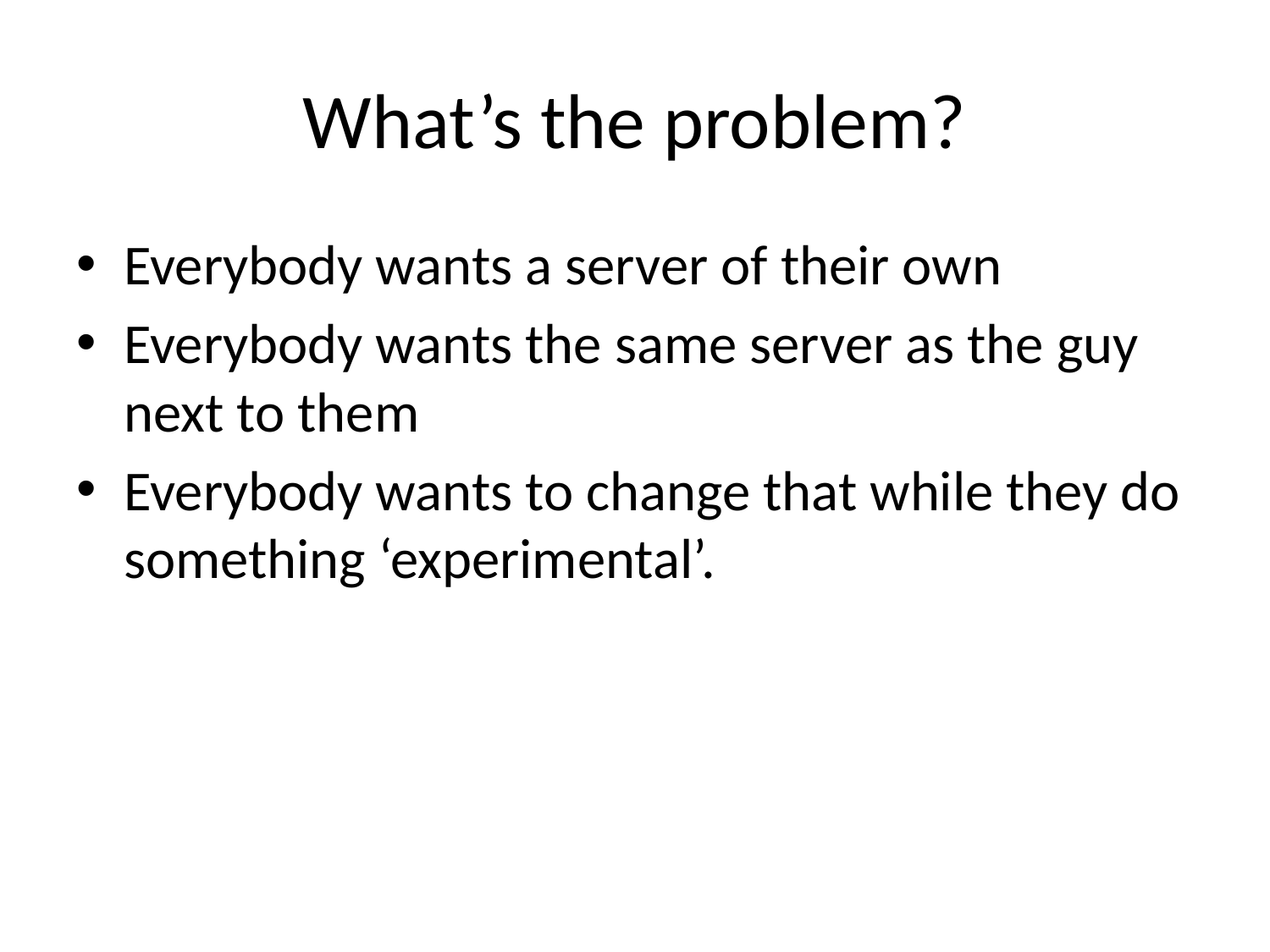

# What’s the problem?
Everybody wants a server of their own
Everybody wants the same server as the guy next to them
Everybody wants to change that while they do something ‘experimental’.